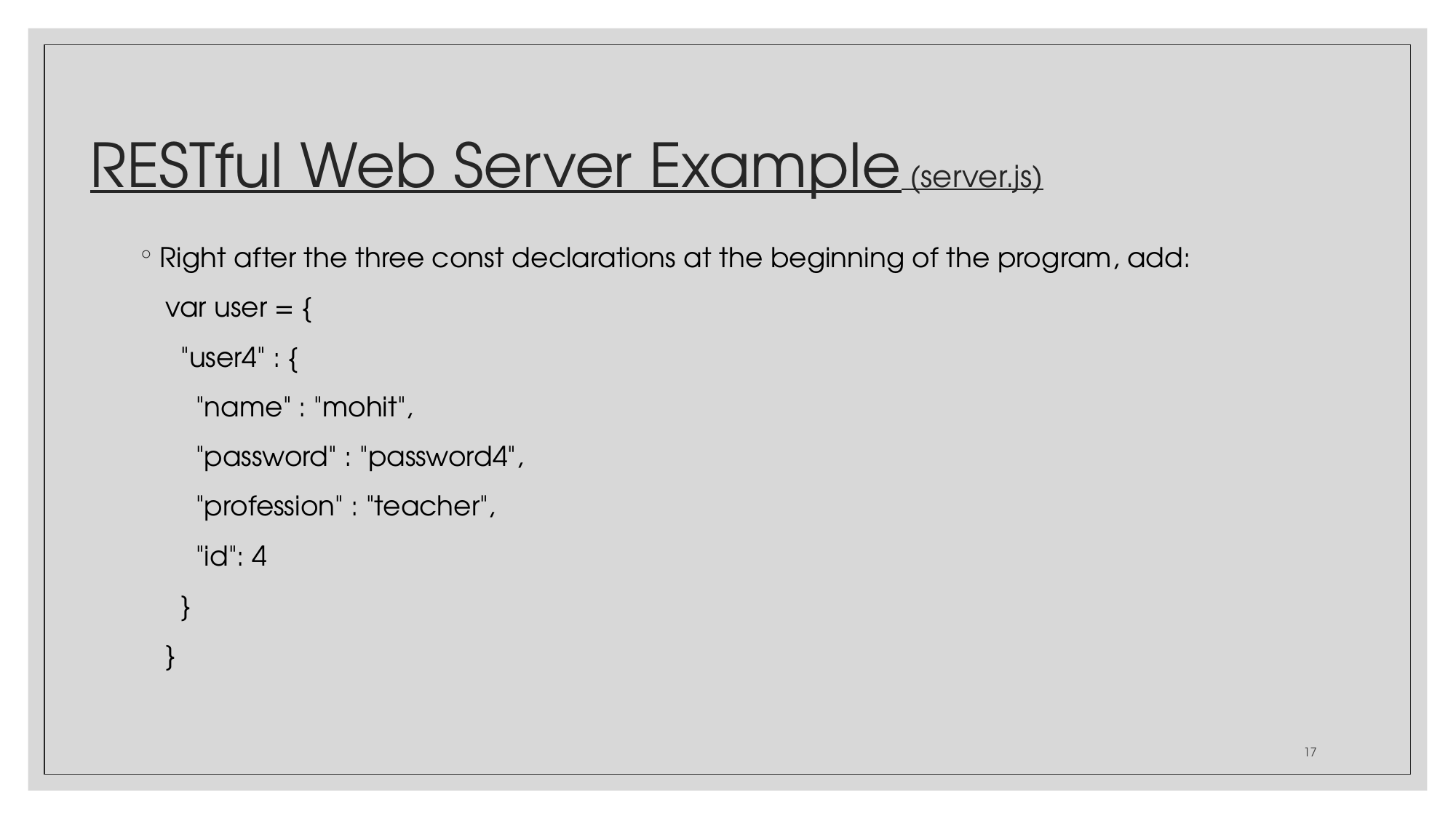

# RESTful Web Server Example (server.js)
Right after the three const declarations at the beginning of the program, add:
var user = {
  "user4" : {
    "name" : "mohit",
    "password" : "password4",
    "profession" : "teacher",
    "id": 4
  }
}

17